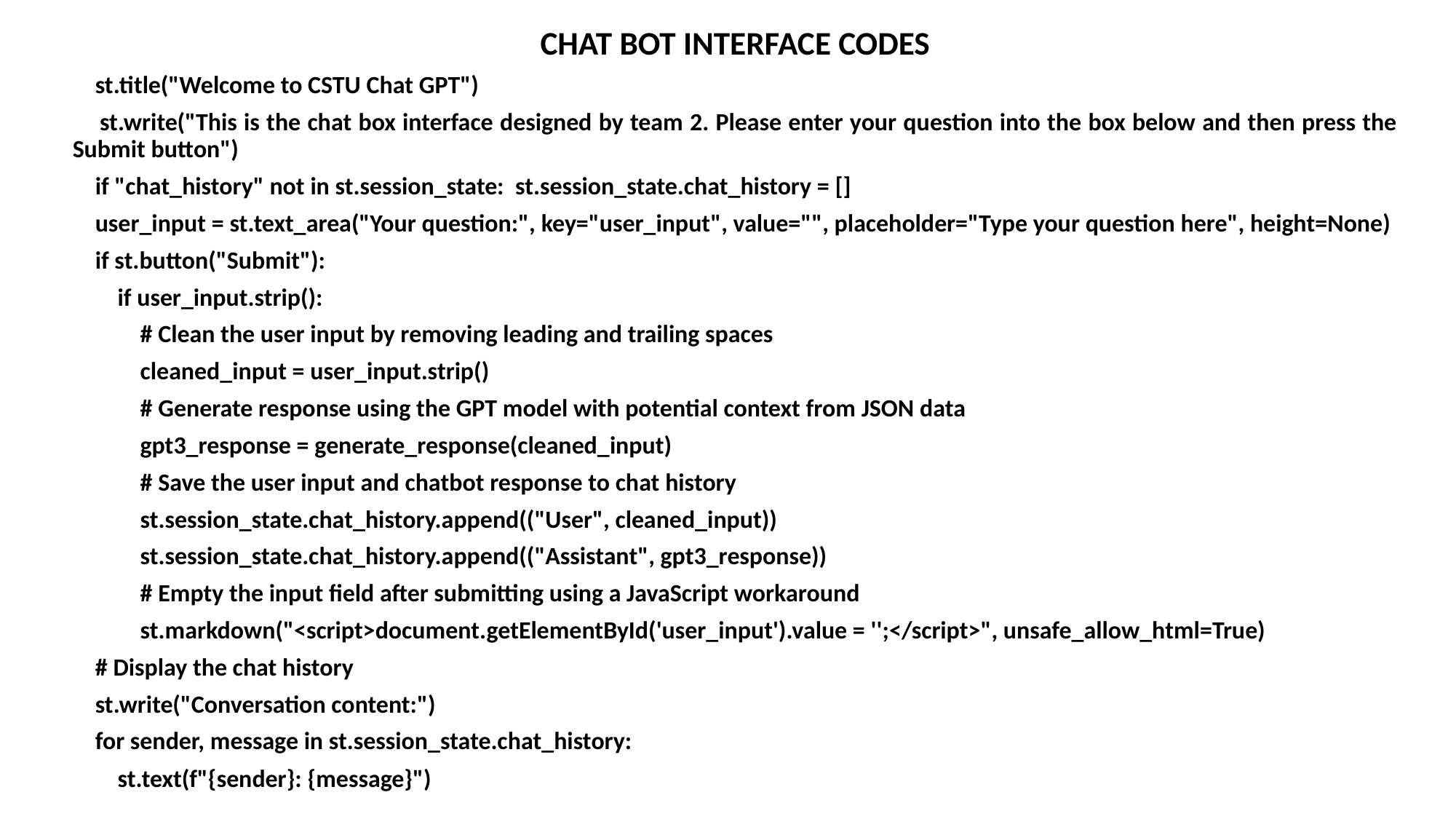

CHAT BOT INTERFACE CODES
    st.title("Welcome to CSTU Chat GPT")
    st.write("This is the chat box interface designed by team 2. Please enter your question into the box below and then press the Submit button")
    if "chat_history" not in st.session_state:  st.session_state.chat_history = []
    user_input = st.text_area("Your question:", key="user_input", value="", placeholder="Type your question here", height=None)
    if st.button("Submit"):
        if user_input.strip():
            # Clean the user input by removing leading and trailing spaces
            cleaned_input = user_input.strip()
            # Generate response using the GPT model with potential context from JSON data
            gpt3_response = generate_response(cleaned_input)
            # Save the user input and chatbot response to chat history
            st.session_state.chat_history.append(("User", cleaned_input))
            st.session_state.chat_history.append(("Assistant", gpt3_response))
            # Empty the input field after submitting using a JavaScript workaround
            st.markdown("<script>document.getElementById('user_input').value = '';</script>", unsafe_allow_html=True)
    # Display the chat history
    st.write("Conversation content:")
    for sender, message in st.session_state.chat_history:
        st.text(f"{sender}: {message}")